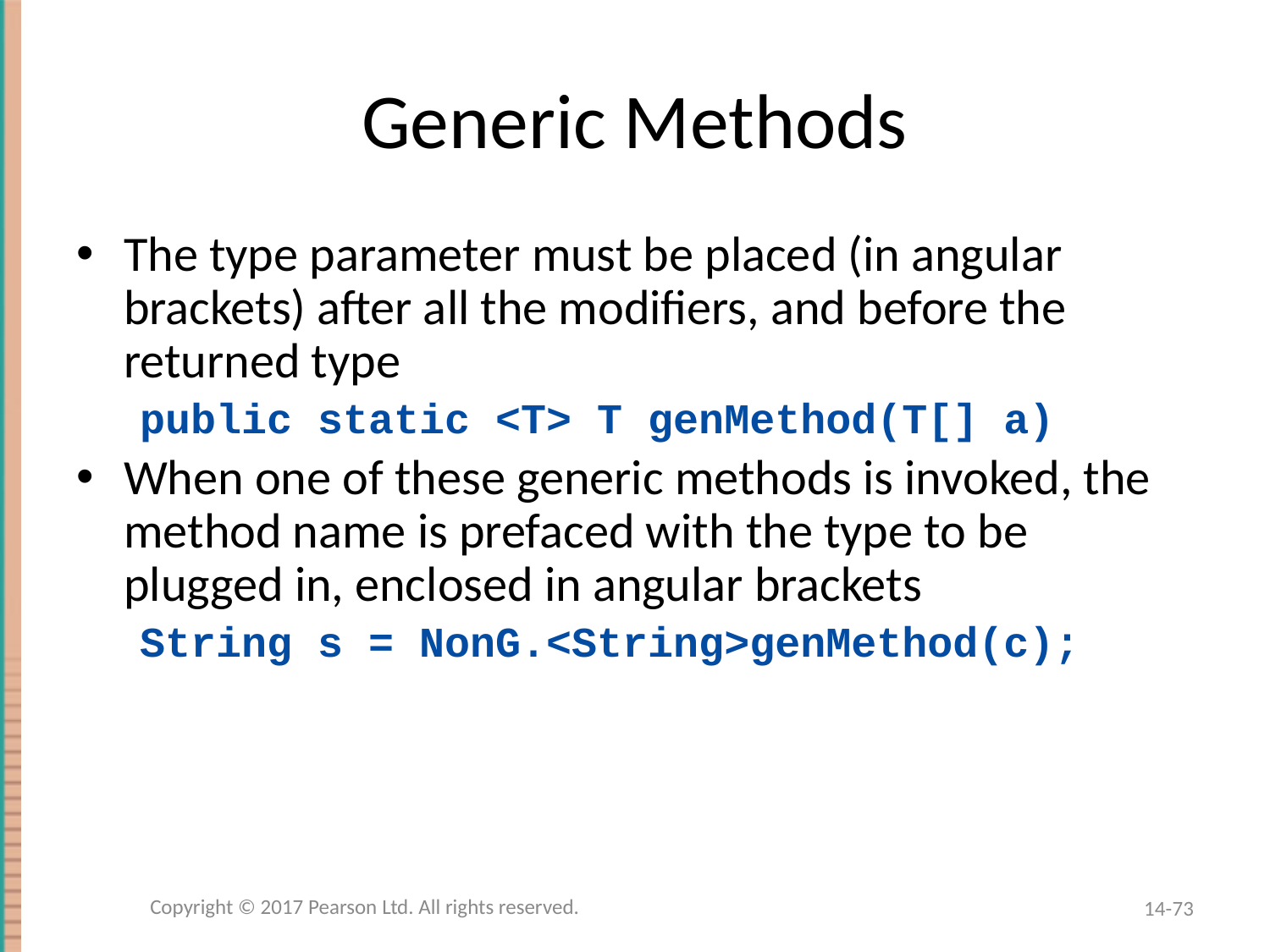

# Generic Methods
The type parameter must be placed (in angular brackets) after all the modifiers, and before the returned type
public static <T> T genMethod(T[] a)
When one of these generic methods is invoked, the method name is prefaced with the type to be plugged in, enclosed in angular brackets
String s = NonG.<String>genMethod(c);
Copyright © 2017 Pearson Ltd. All rights reserved.
14-73